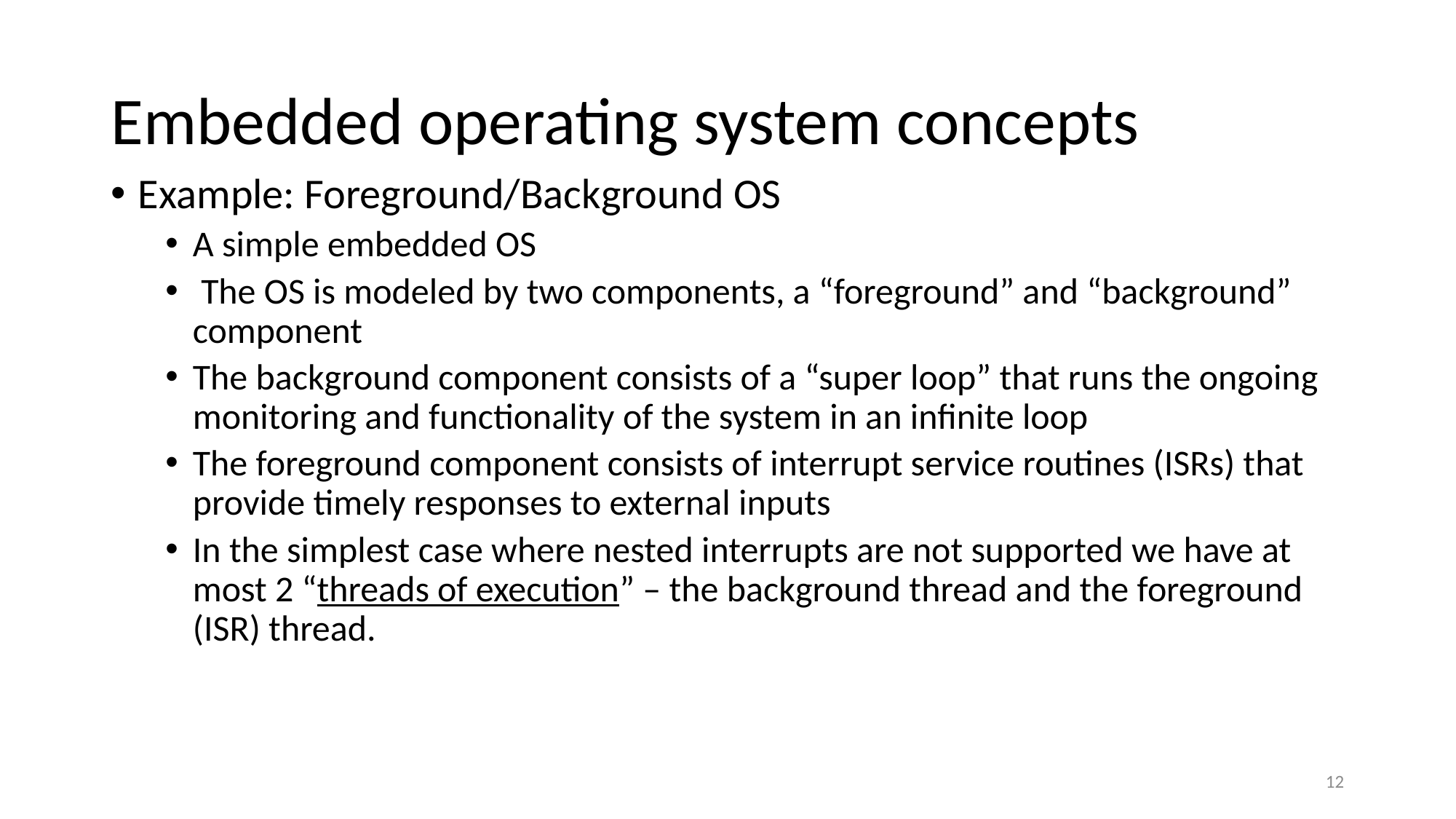

# Embedded operating system concepts
Example: Foreground/Background OS
A simple embedded OS
 The OS is modeled by two components, a “foreground” and “background” component
The background component consists of a “super loop” that runs the ongoing monitoring and functionality of the system in an infinite loop
The foreground component consists of interrupt service routines (ISRs) that provide timely responses to external inputs
In the simplest case where nested interrupts are not supported we have at most 2 “threads of execution” – the background thread and the foreground (ISR) thread.

12